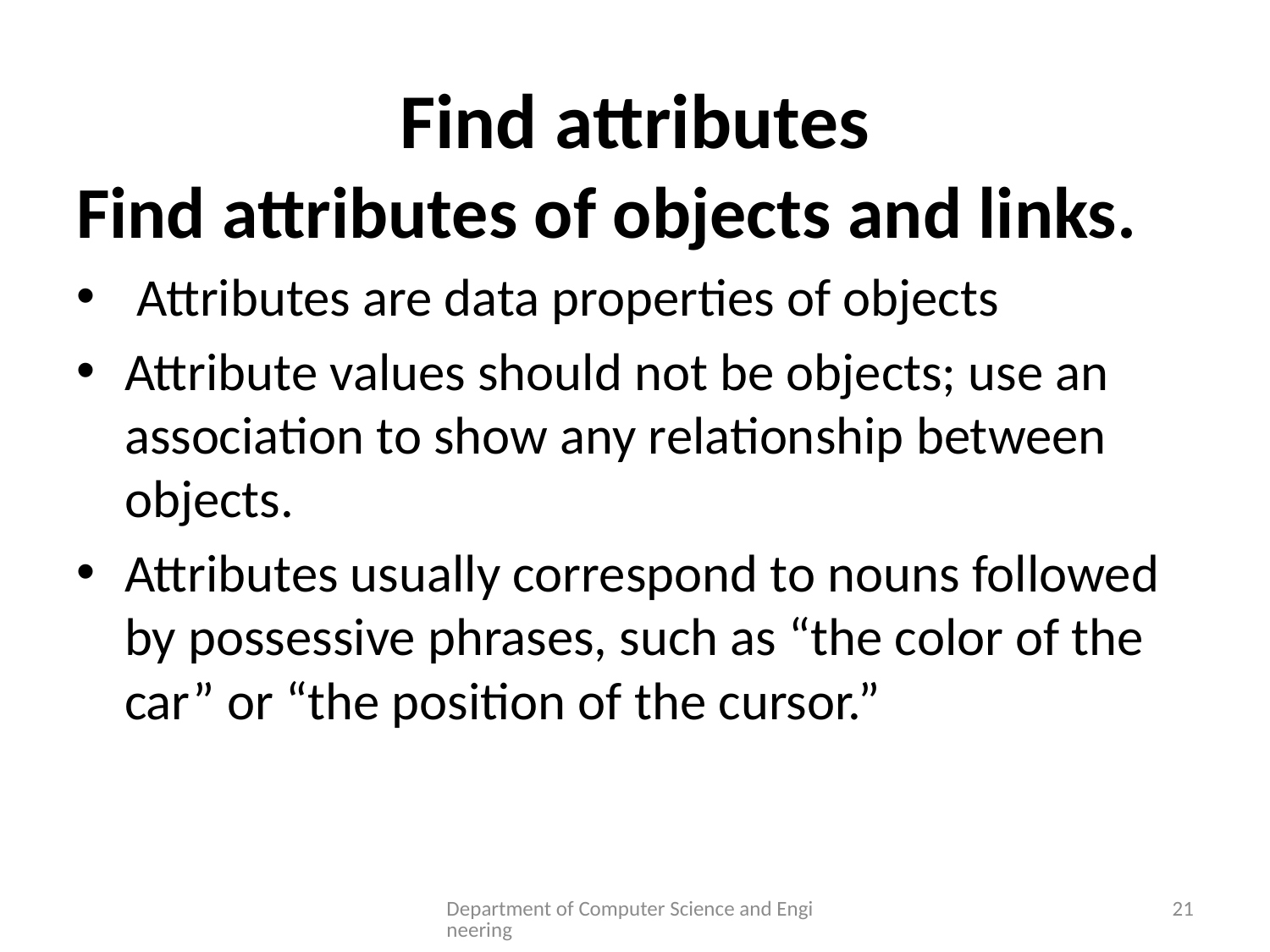

# Find attributes
Find attributes of objects and links.
 Attributes are data properties of objects
Attribute values should not be objects; use an association to show any relationship between objects.
Attributes usually correspond to nouns followed by possessive phrases, such as “the color of the car” or “the position of the cursor.”
Department of Computer Science and Engineering
21